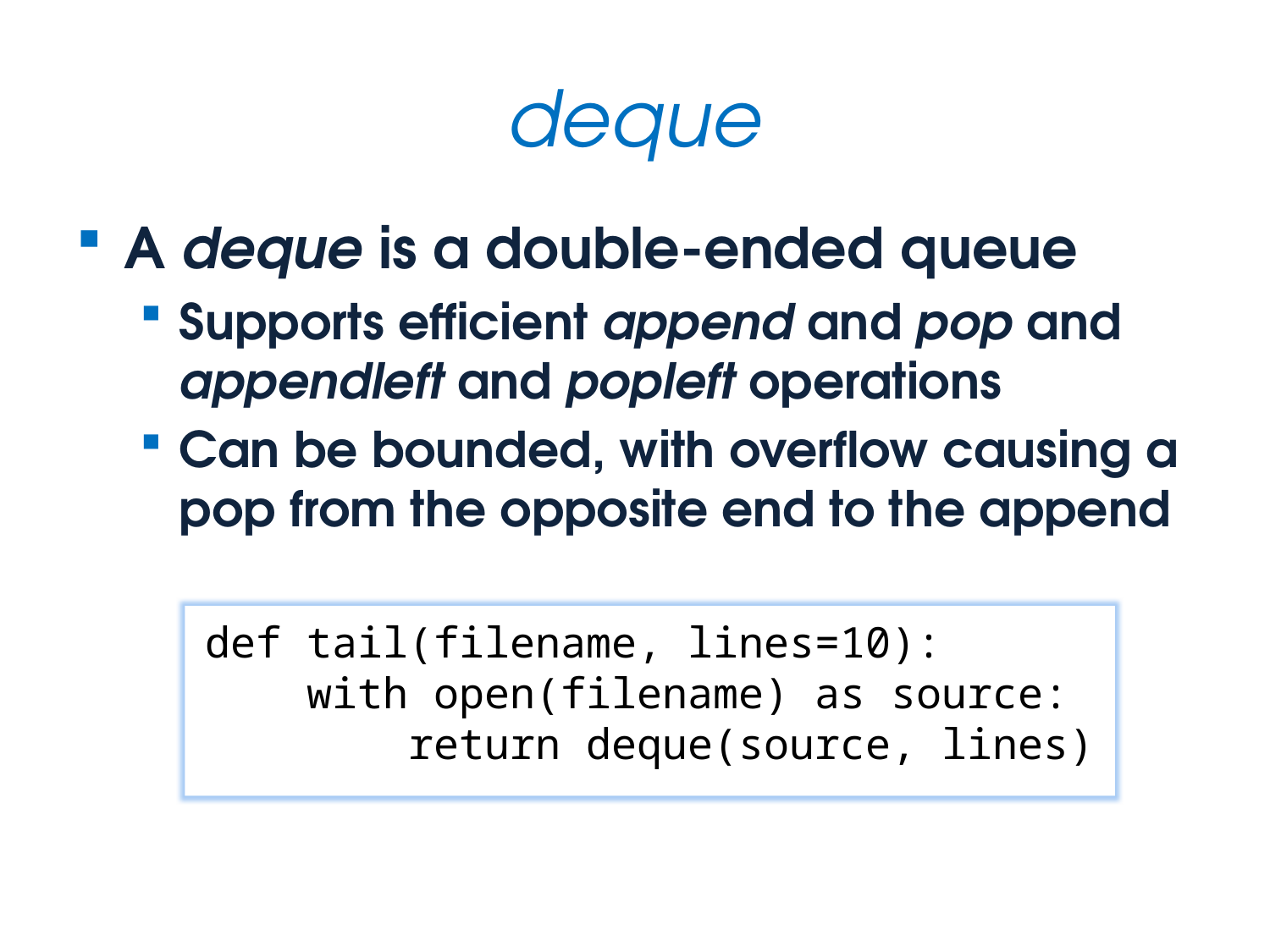

# deque
A deque is a double-ended queue
Supports efficient append and pop and appendleft and popleft operations
Can be bounded, with overflow causing a pop from the opposite end to the append
def tail(filename, lines=10):
    with open(filename) as source:
        return deque(source, lines)